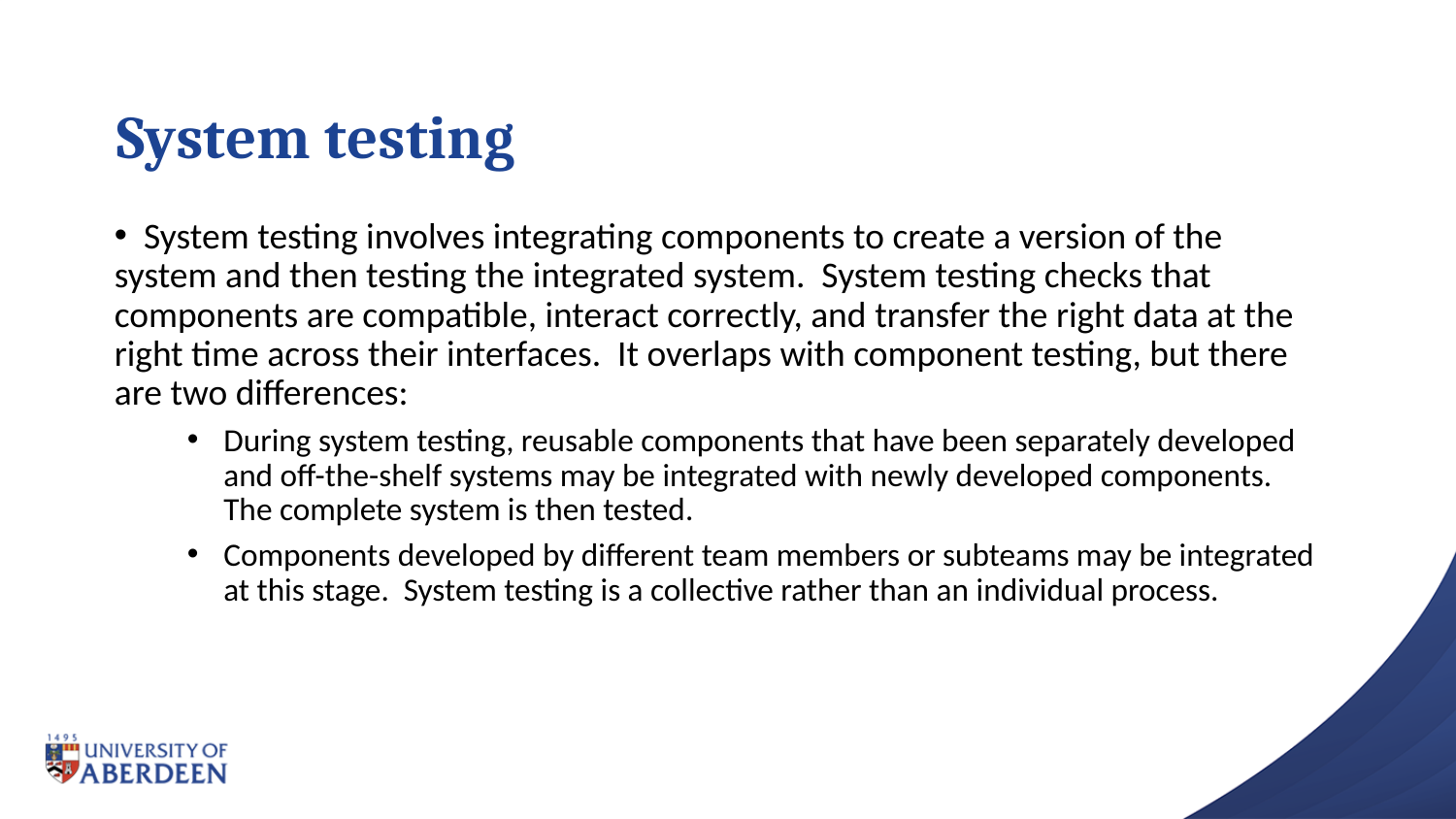

# System testing
  System testing involves integrating components to create a version of the system and then testing the integrated system.  System testing checks that components are compatible, interact correctly, and transfer the right data at the right time across their interfaces.  It overlaps with component testing, but there are two differences:
During system testing, reusable components that have been separately developed and off-the-shelf systems may be integrated with newly developed components.  The complete system is then tested.
Components developed by different team members or subteams may be integrated at this stage.  System testing is a collective rather than an individual process.